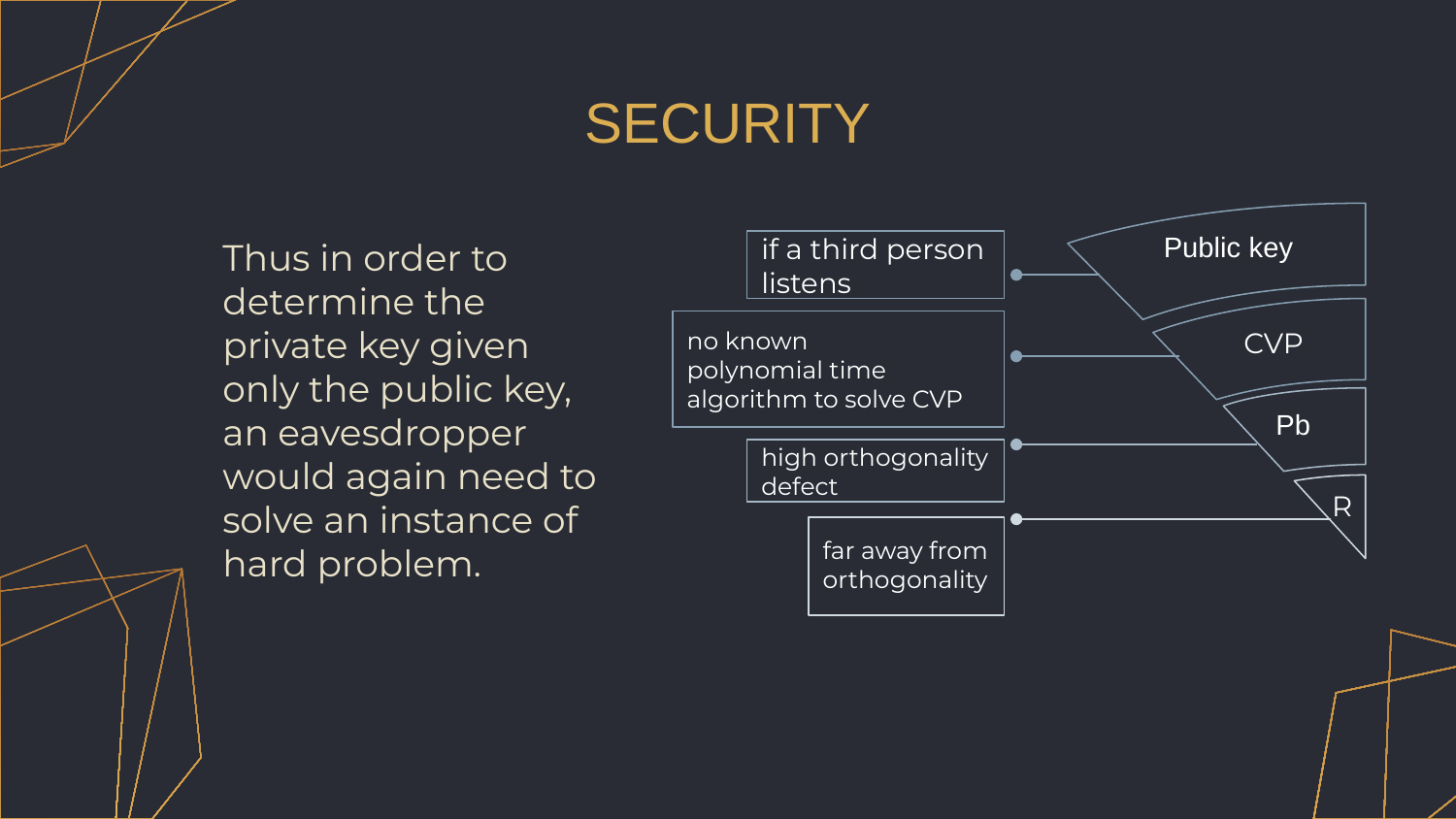

# SECURITY
Thus in order to determine the private key given only the public key, an eavesdropper would again need to solve an instance of hard problem.

if a third person listens

no known
polynomial time algorithm to solve CVP

high orthogonality defect

far away from orthogonality

Public key
CVP
Pb
R